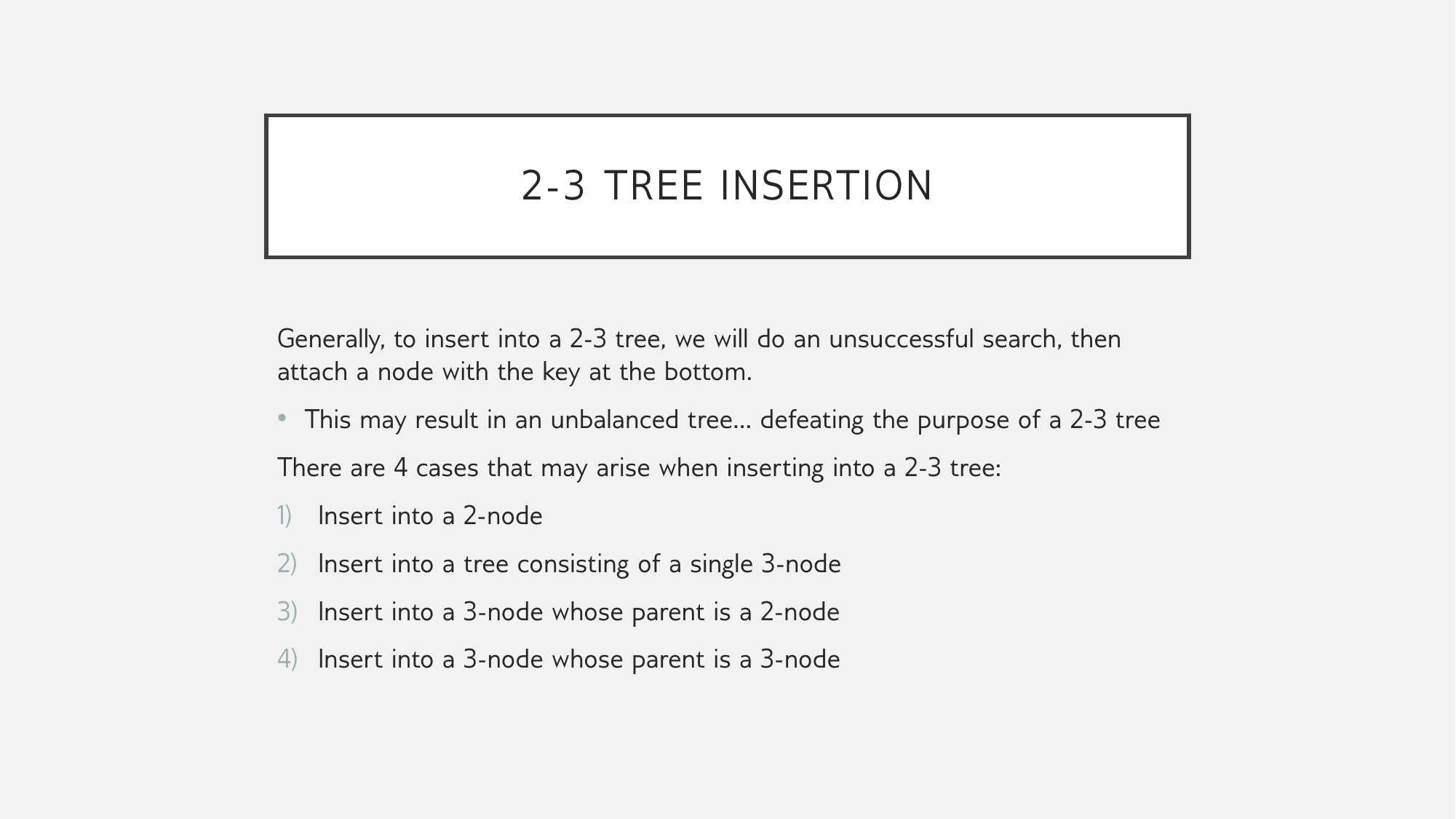

# 2-3 Tree Insertion
Generally, to insert into a 2-3 tree, we will do an unsuccessful search, then attach a node with the key at the bottom.
This may result in an unbalanced tree… defeating the purpose of a 2-3 tree
There are 4 cases that may arise when inserting into a 2-3 tree:
Insert into a 2-node
Insert into a tree consisting of a single 3-node
Insert into a 3-node whose parent is a 2-node
Insert into a 3-node whose parent is a 3-node